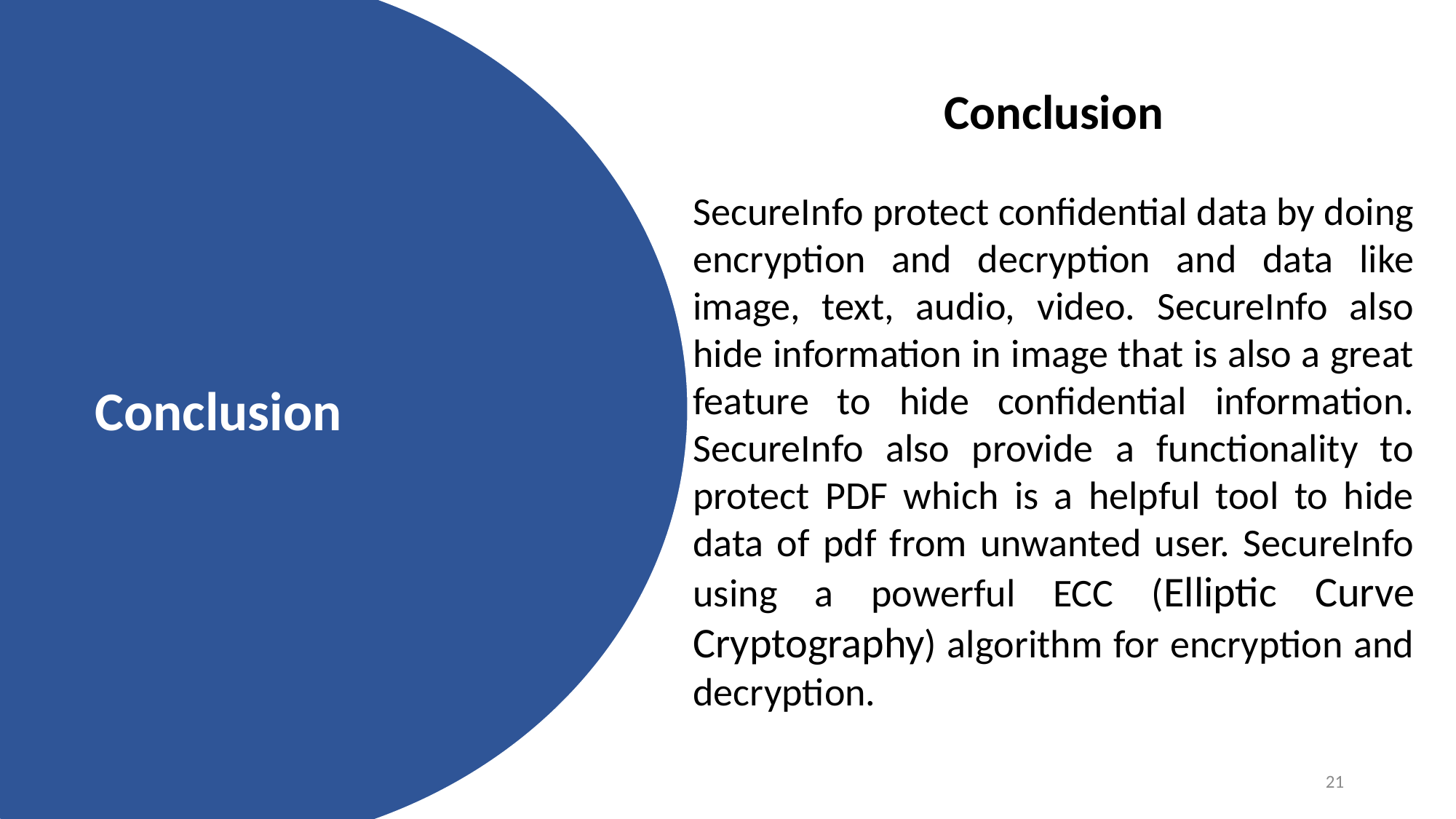

Conclusion
Conclusion

SecureInfo protect confidential data by doing encryption and decryption and data like image, text, audio, video. SecureInfo also hide information in image that is also a great feature to hide confidential information. SecureInfo also provide a functionality to protect PDF which is a helpful tool to hide data of pdf from unwanted user. SecureInfo using a powerful ECC (Elliptic Curve Cryptography) algorithm for encryption and decryption.
21